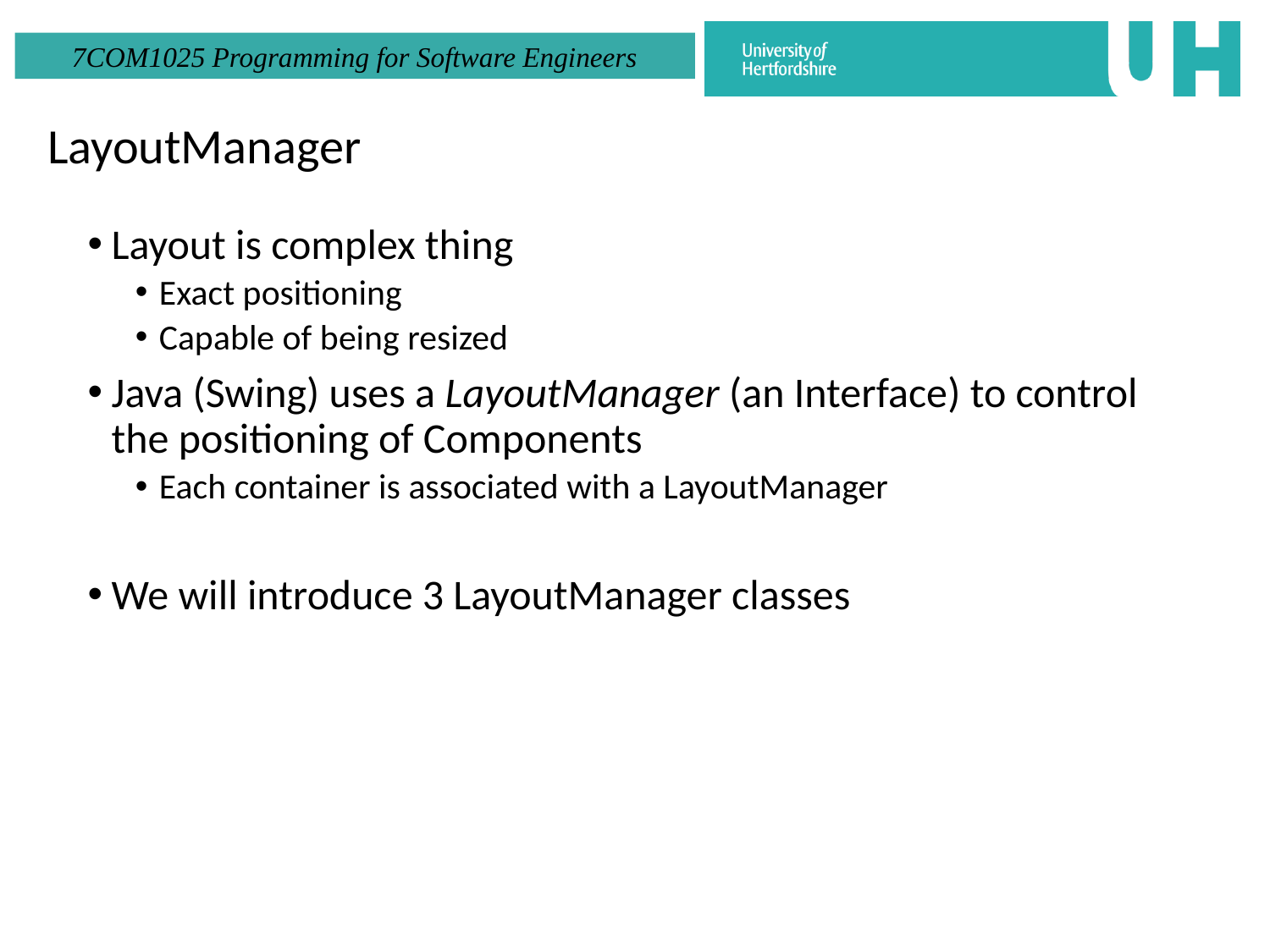

# LayoutManager
Layout is complex thing
Exact positioning
Capable of being resized
Java (Swing) uses a LayoutManager (an Interface) to control the positioning of Components
Each container is associated with a LayoutManager

We will introduce 3 LayoutManager classes